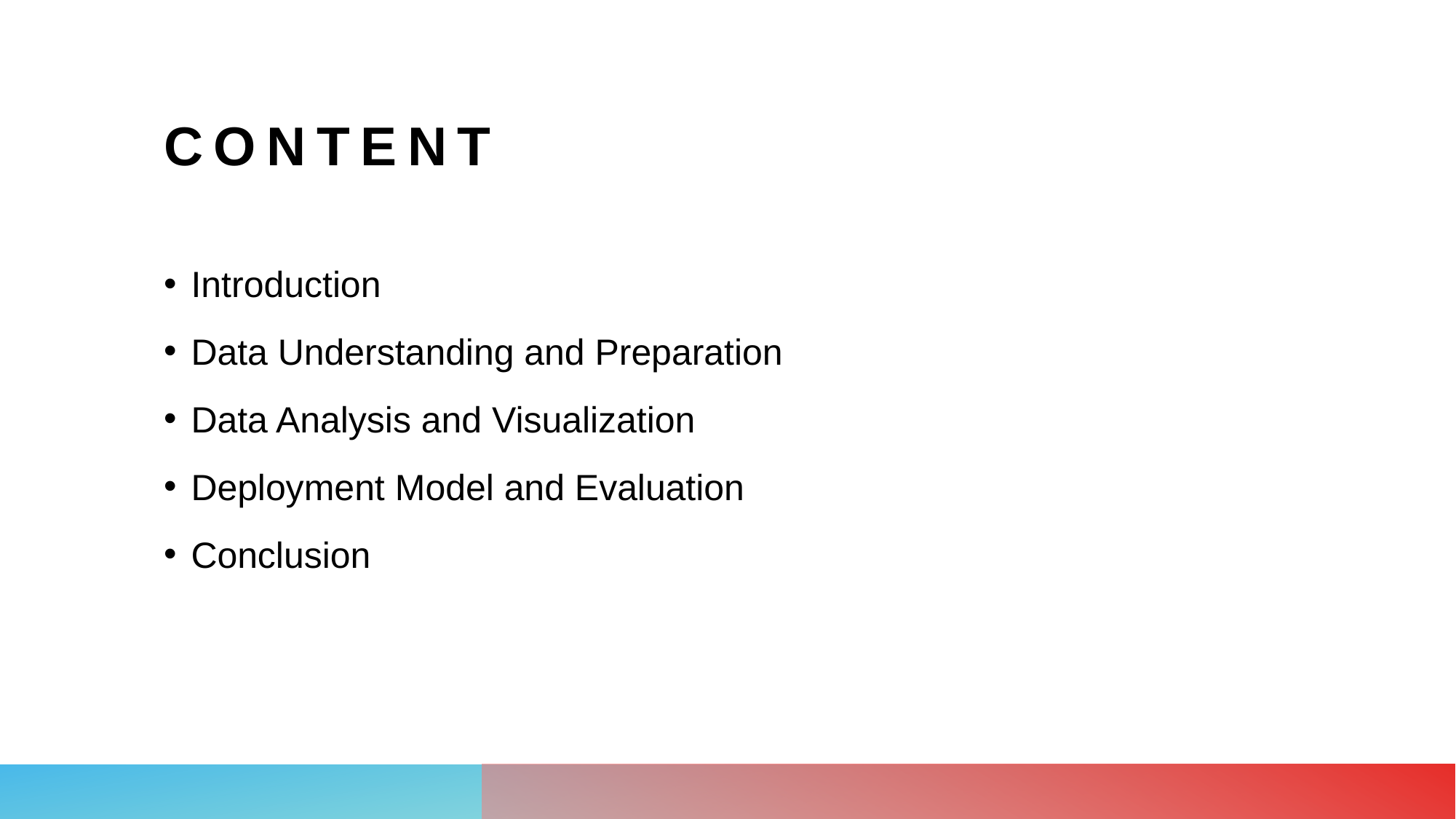

# Content
Introduction
Data Understanding and Preparation
Data Analysis and Visualization
Deployment Model and Evaluation
Conclusion